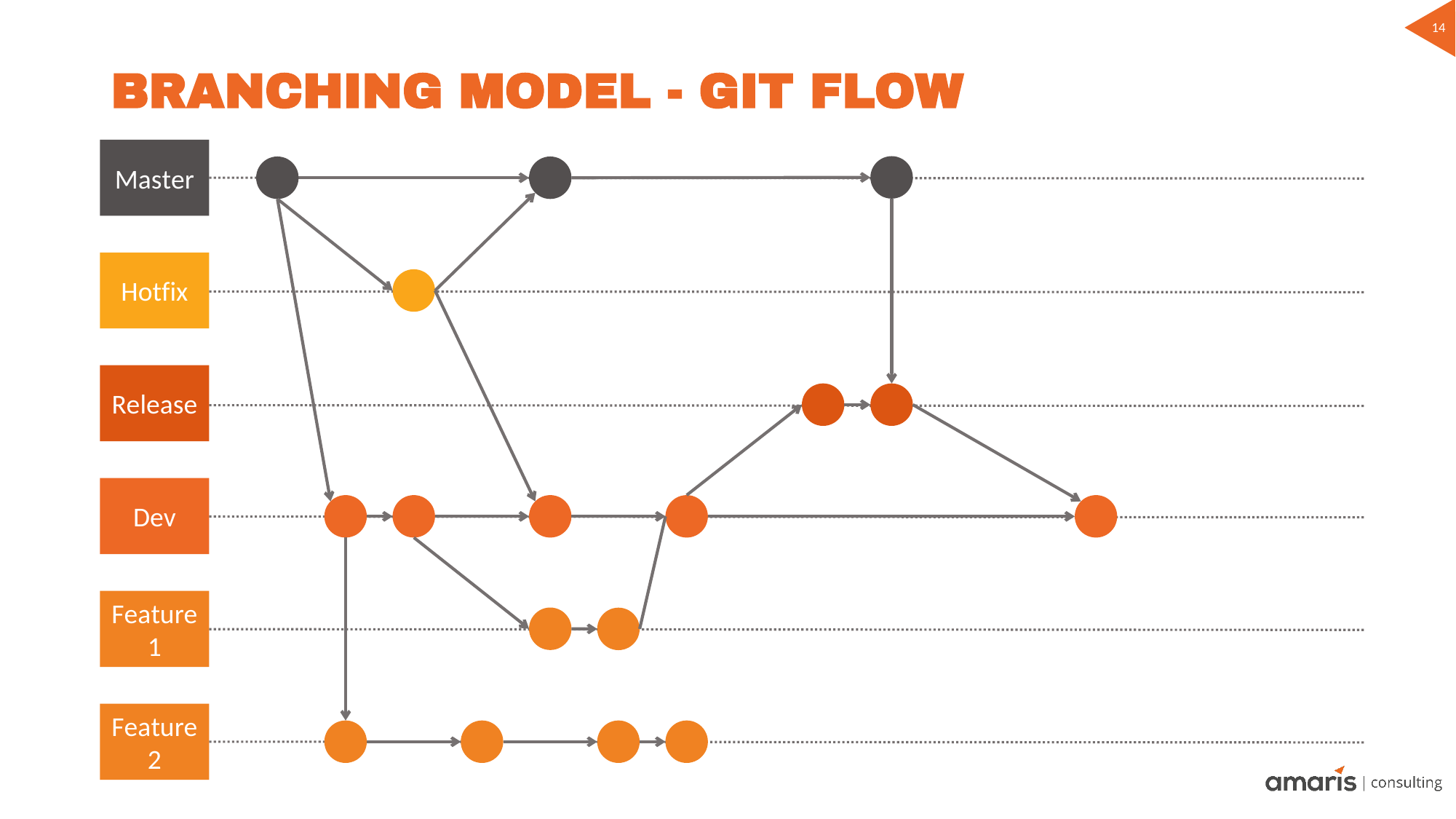

# Branching Model - Git Flow
Master

Hotfix

Release

Dev

Feature1

Feature2